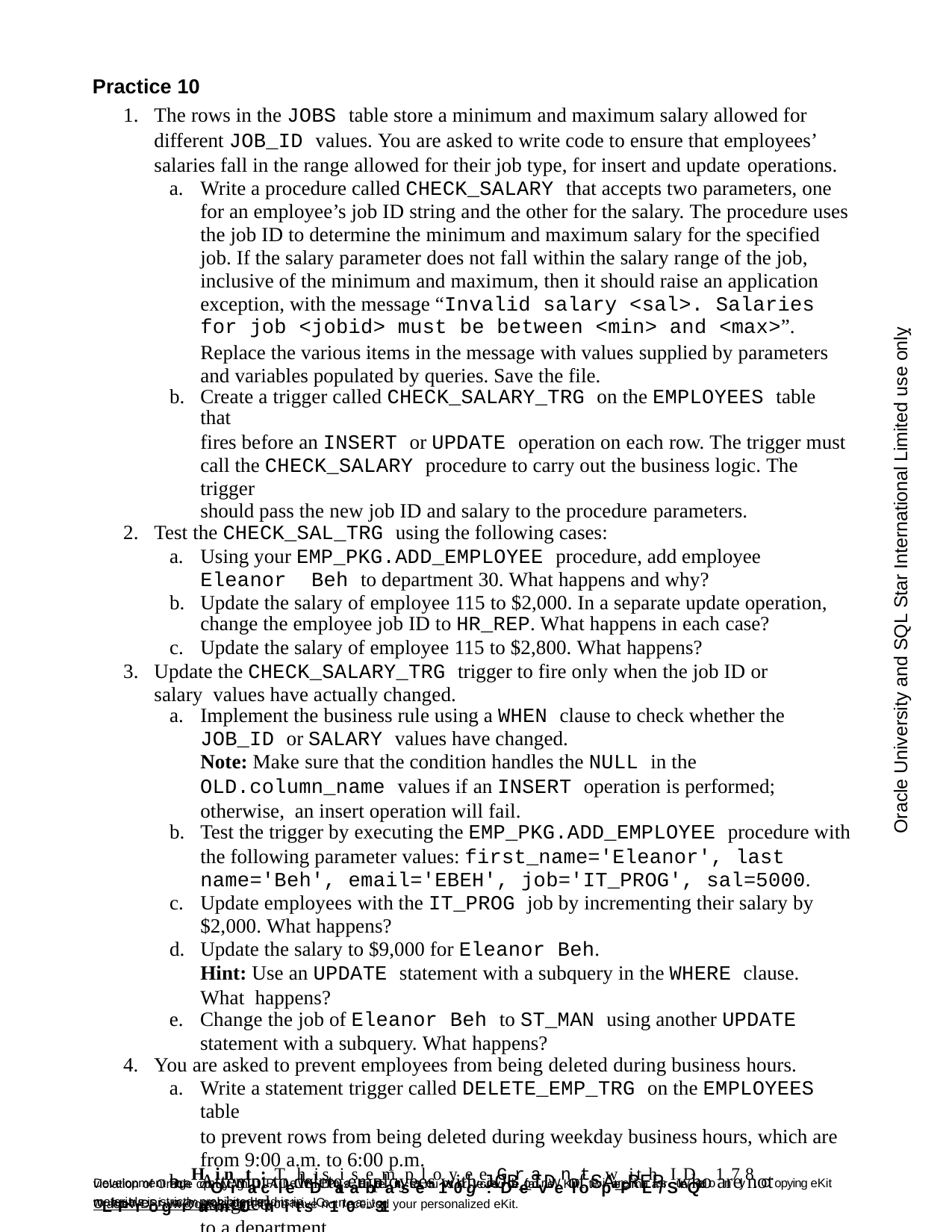

Practice 10
The rows in the JOBS table store a minimum and maximum salary allowed for  different JOB_ID values. You are asked to write code to ensure that employees’  salaries fall in the range allowed for their job type, for insert and update operations.
Write a procedure called CHECK_SALARY that accepts two parameters, one
for an employee’s job ID string and the other for the salary. The procedure uses  the job ID to determine the minimum and maximum salary for the specified  job. If the salary parameter does not fall within the salary range of the job,  inclusive of the minimum and maximum, then it should raise an application  exception, with the message “Invalid salary <sal>. Salaries  for job <jobid> must be between <min> and <max>”.
Replace the various items in the message with values supplied by parameters  and variables populated by queries. Save the file.
Create a trigger called CHECK_SALARY_TRG on the EMPLOYEES table that
fires before an INSERT or UPDATE operation on each row. The trigger must  call the CHECK_SALARY procedure to carry out the business logic. The trigger
should pass the new job ID and salary to the procedure parameters.
Test the CHECK_SAL_TRG using the following cases:
Using your EMP_PKG.ADD_EMPLOYEE procedure, add employee Eleanor  Beh to department 30. What happens and why?
Update the salary of employee 115 to $2,000. In a separate update operation,  change the employee job ID to HR_REP. What happens in each case?
Update the salary of employee 115 to $2,800. What happens?
Update the CHECK_SALARY_TRG trigger to fire only when the job ID or salary  values have actually changed.
Implement the business rule using a WHEN clause to check whether the
JOB_ID or SALARY values have changed.
Note: Make sure that the condition handles the NULL in the
OLD.column_name values if an INSERT operation is performed; otherwise,  an insert operation will fail.
Test the trigger by executing the EMP_PKG.ADD_EMPLOYEE procedure with
the following parameter values: first_name='Eleanor', last  name='Beh', email='EBEH', job='IT_PROG', sal=5000.
Update employees with the IT_PROG job by incrementing their salary by
$2,000. What happens?
Update the salary to $9,000 for Eleanor Beh.
Hint: Use an UPDATE statement with a subquery in the WHERE clause. What  happens?
Change the job of Eleanor Beh to ST_MAN using another UPDATE
statement with a subquery. What happens?
You are asked to prevent employees from being deleted during business hours.
Write a statement trigger called DELETE_EMP_TRG on the EMPLOYEES table
to prevent rows from being deleted during weekday business hours, which are  from 9:00 a.m. to 6:00 p.m.
Attempt to delete employees with JOB_ID of SA_REP who are not assigned
to a department.
Oracle University and SQL Star International Limited use onlyฺ
Development PrograHmi(nWtD:PT) ehKiitsmiasteeriamls parleopyroeveideGd rfoar WnDtP iwn-ciltahss IuDse o1n7ly8. C.opying eKit materials is strictly prohibited and is in
violation of Oracle copOyrirghat.cAllel WDDPatsatubdeantss emu1st0rgec:eivDeeanveeKliot wpatePrmLa/rSkeQd wLithPthreoirgnarmaemanUd enmiatisl. Co1nt0ac-t31
OracleWDP_ww@oracle.com if you have not received your personalized eKit.